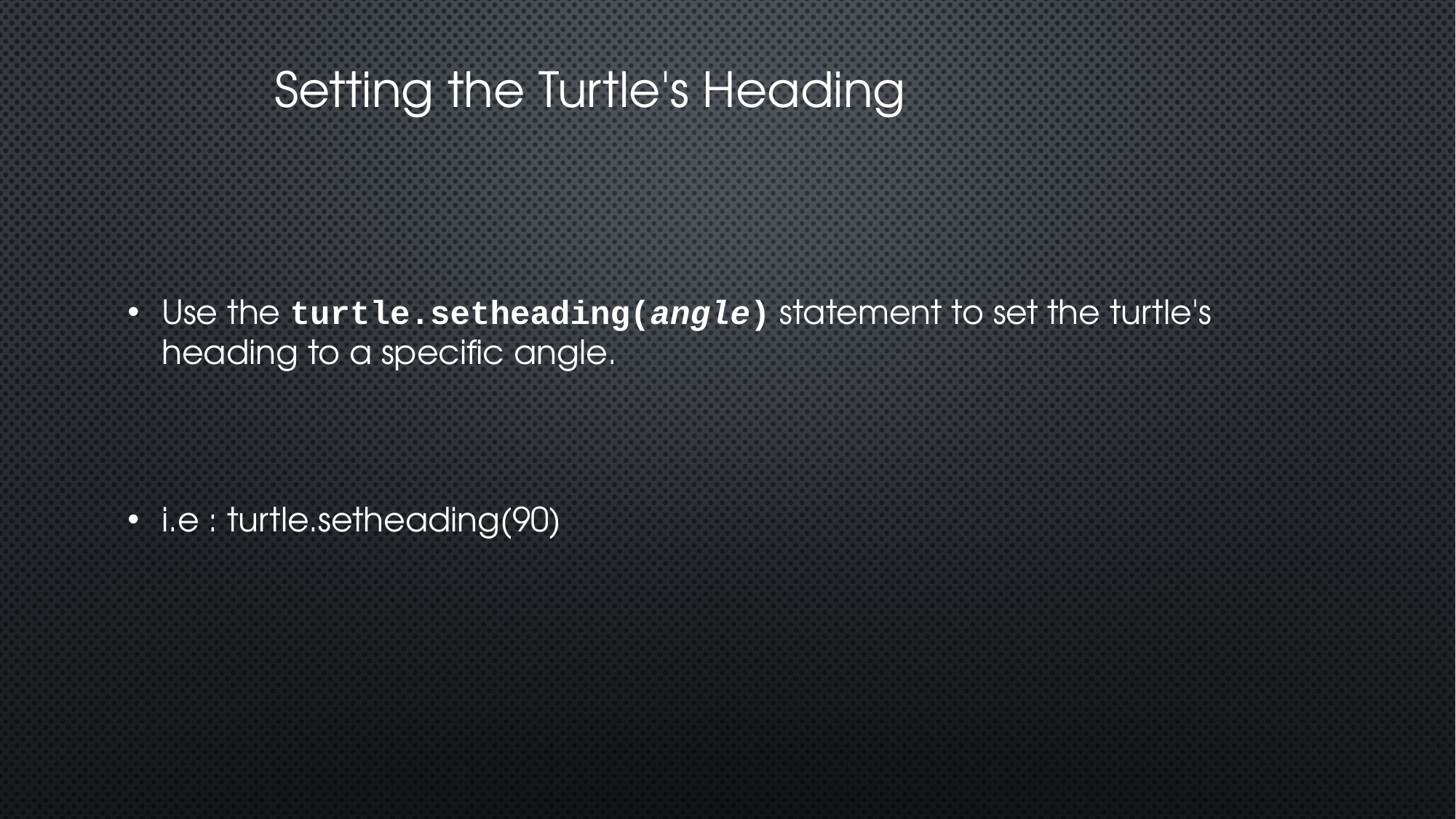

# Setting the Turtle's Heading
Use the turtle.setheading(angle) statement to set the turtle's heading to a specific angle.

i.e : turtle.setheading(90)